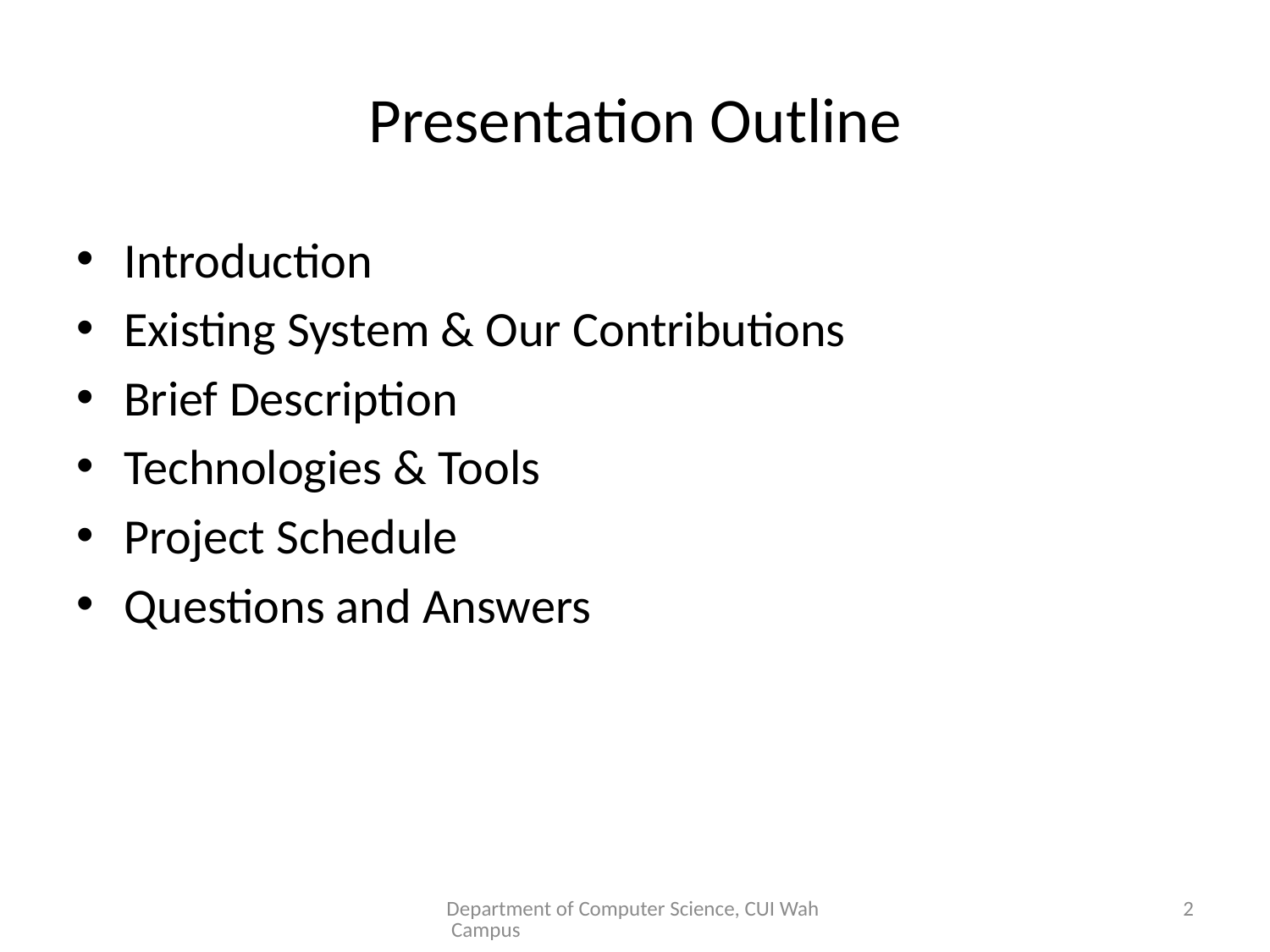

# Presentation Outline
Introduction
Existing System & Our Contributions
Brief Description
Technologies & Tools
Project Schedule
Questions and Answers
Department of Computer Science, CUI Wah Campus
2